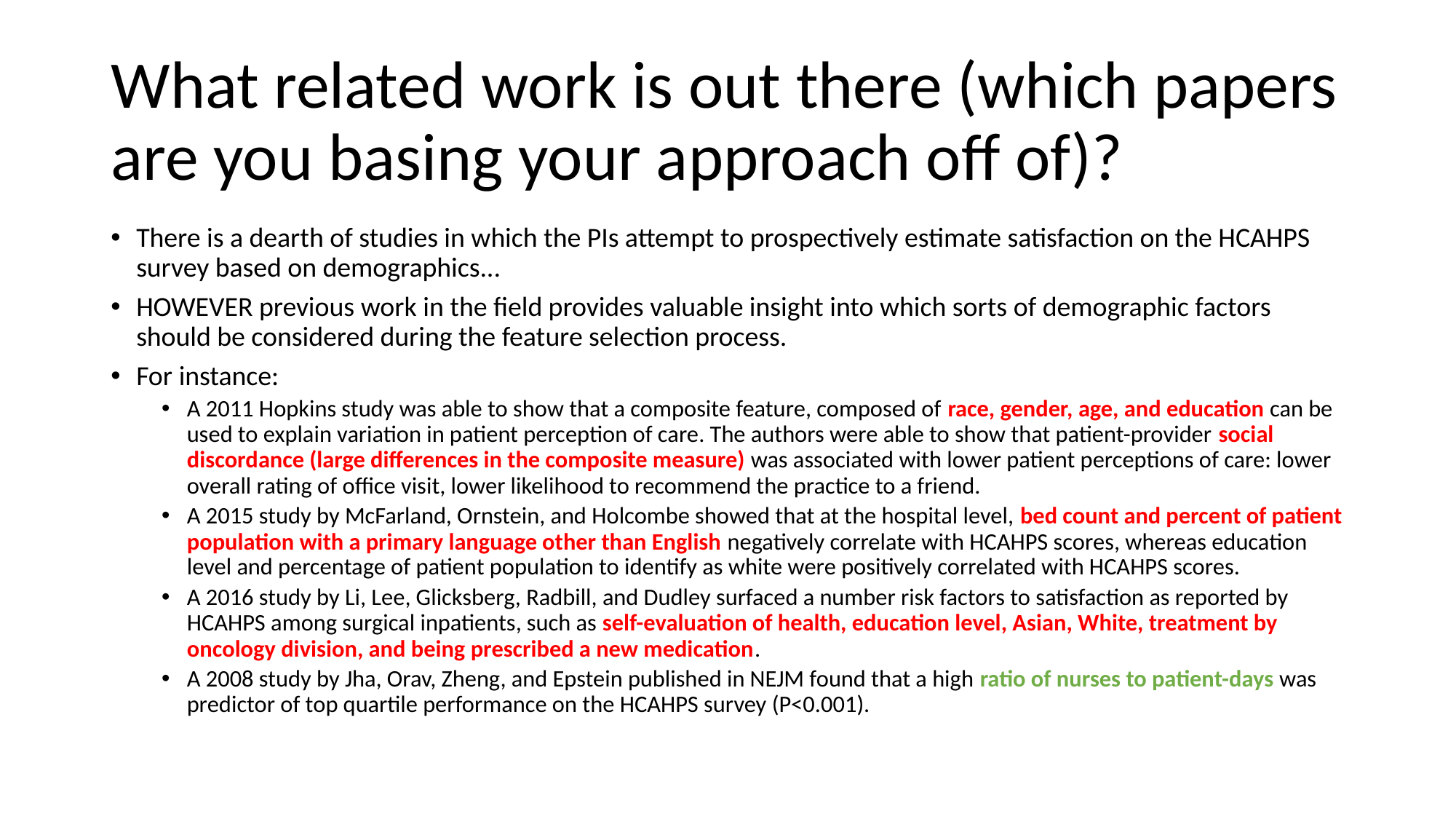

# What related work is out there (which papers are you basing your approach off of)?
There is a dearth of studies in which the PIs attempt to prospectively estimate satisfaction on the HCAHPS survey based on demographics...
HOWEVER previous work in the field provides valuable insight into which sorts of demographic factors should be considered during the feature selection process.
For instance:
A 2011 Hopkins study was able to show that a composite feature, composed of race, gender, age, and education can be used to explain variation in patient perception of care. The authors were able to show that patient-provider social discordance (large differences in the composite measure) was associated with lower patient perceptions of care: lower overall rating of office visit, lower likelihood to recommend the practice to a friend.
A 2015 study by McFarland, Ornstein, and Holcombe showed that at the hospital level, bed count and percent of patient population with a primary language other than English negatively correlate with HCAHPS scores, whereas education level and percentage of patient population to identify as white were positively correlated with HCAHPS scores.
A 2016 study by Li, Lee, Glicksberg, Radbill, and Dudley surfaced a number risk factors to satisfaction as reported by HCAHPS among surgical inpatients, such as self-evaluation of health, education level, Asian, White, treatment by oncology division, and being prescribed a new medication.
A 2008 study by Jha, Orav, Zheng, and Epstein published in NEJM found that a high ratio of nurses to patient-days was predictor of top quartile performance on the HCAHPS survey (P<0.001).